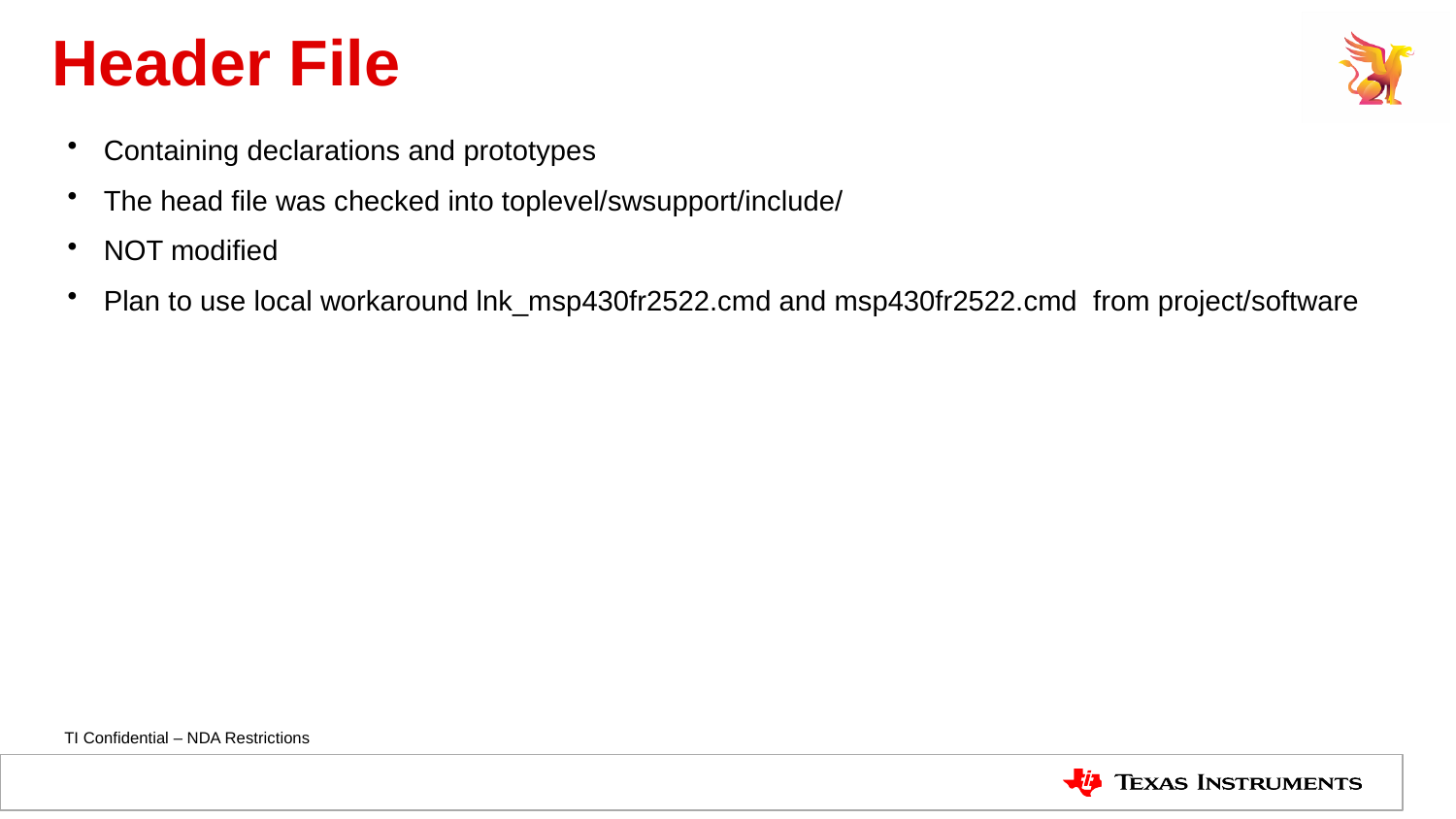

# Header File
Containing declarations and prototypes
The head file was checked into toplevel/swsupport/include/
NOT modified
Plan to use local workaround lnk_msp430fr2522.cmd and msp430fr2522.cmd  from project/software